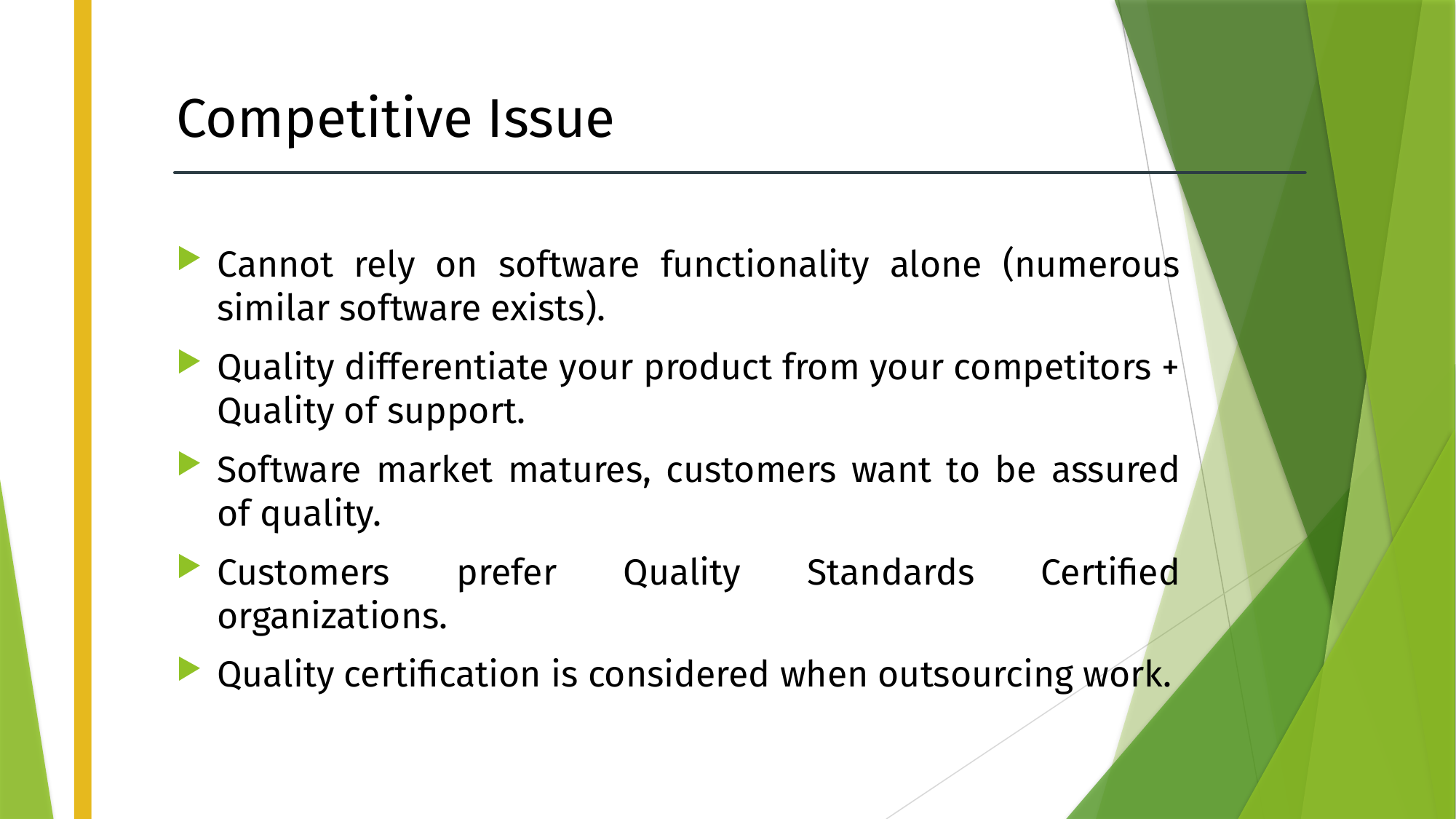

# Competitive Issue
Cannot rely on software functionality alone (numerous similar software exists).
Quality differentiate your product from your competitors + Quality of support.
Software market matures, customers want to be assured of quality.
Customers prefer Quality Standards Certified organizations.
Quality certification is considered when outsourcing work.